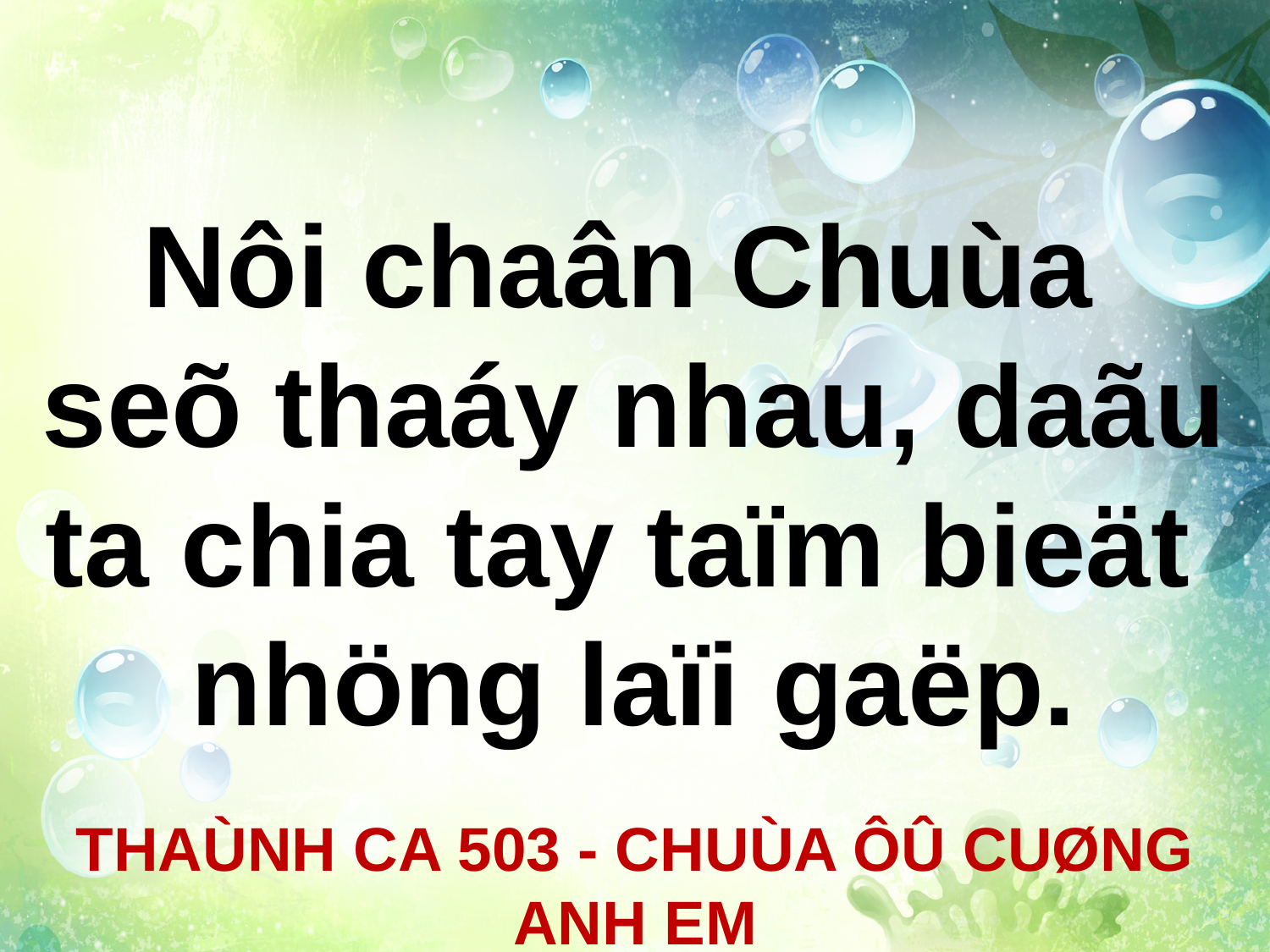

Nôi chaân Chuùa
seõ thaáy nhau, daãu ta chia tay taïm bieät
nhöng laïi gaëp.
THAÙNH CA 503 - CHUÙA ÔÛ CUØNG ANH EM